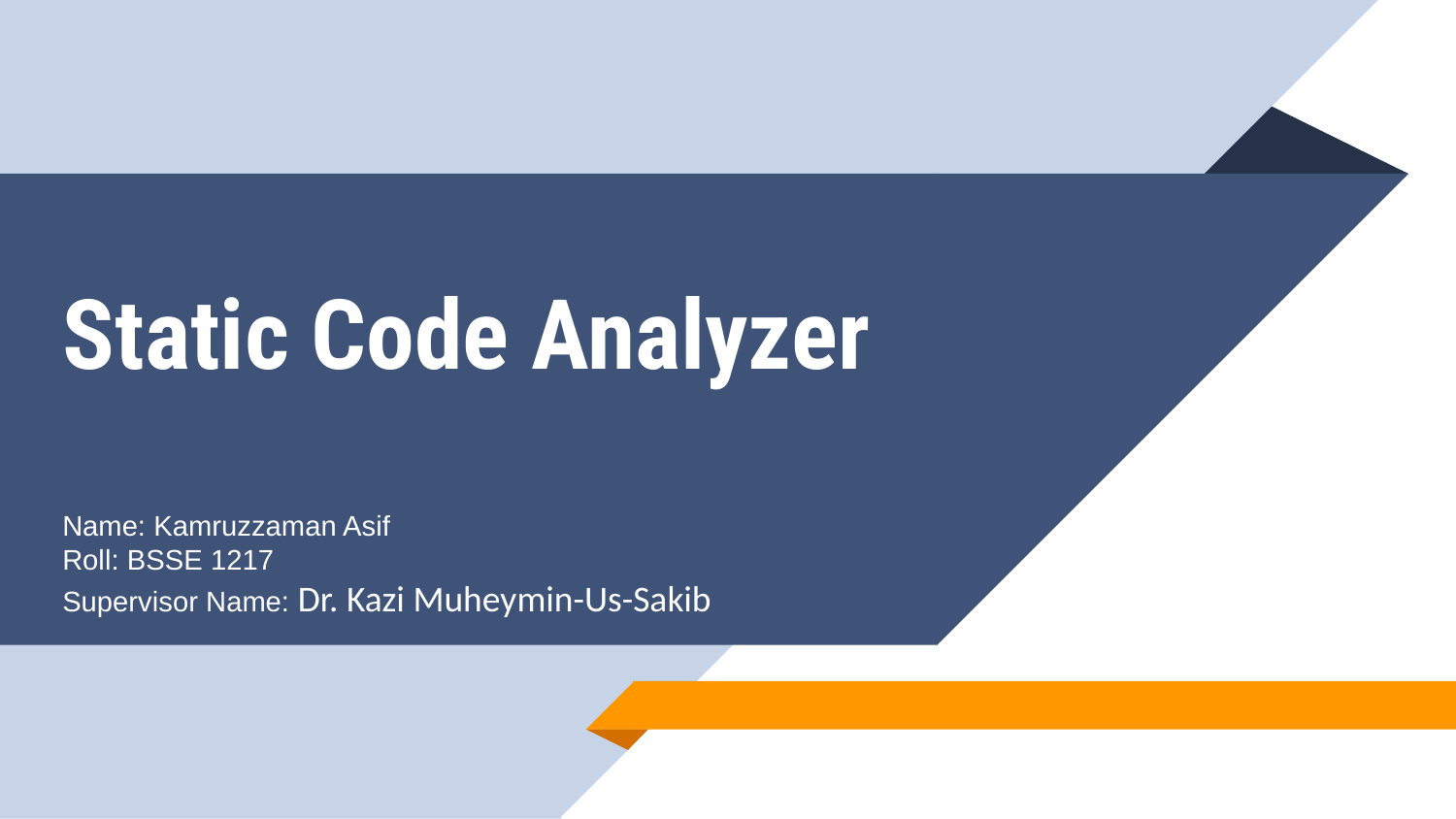

# Static Code Analyzer

Name: Kamruzzaman Asif
Roll: BSSE 1217
Supervisor Name: Dr. Kazi Muheymin-Us-Sakib